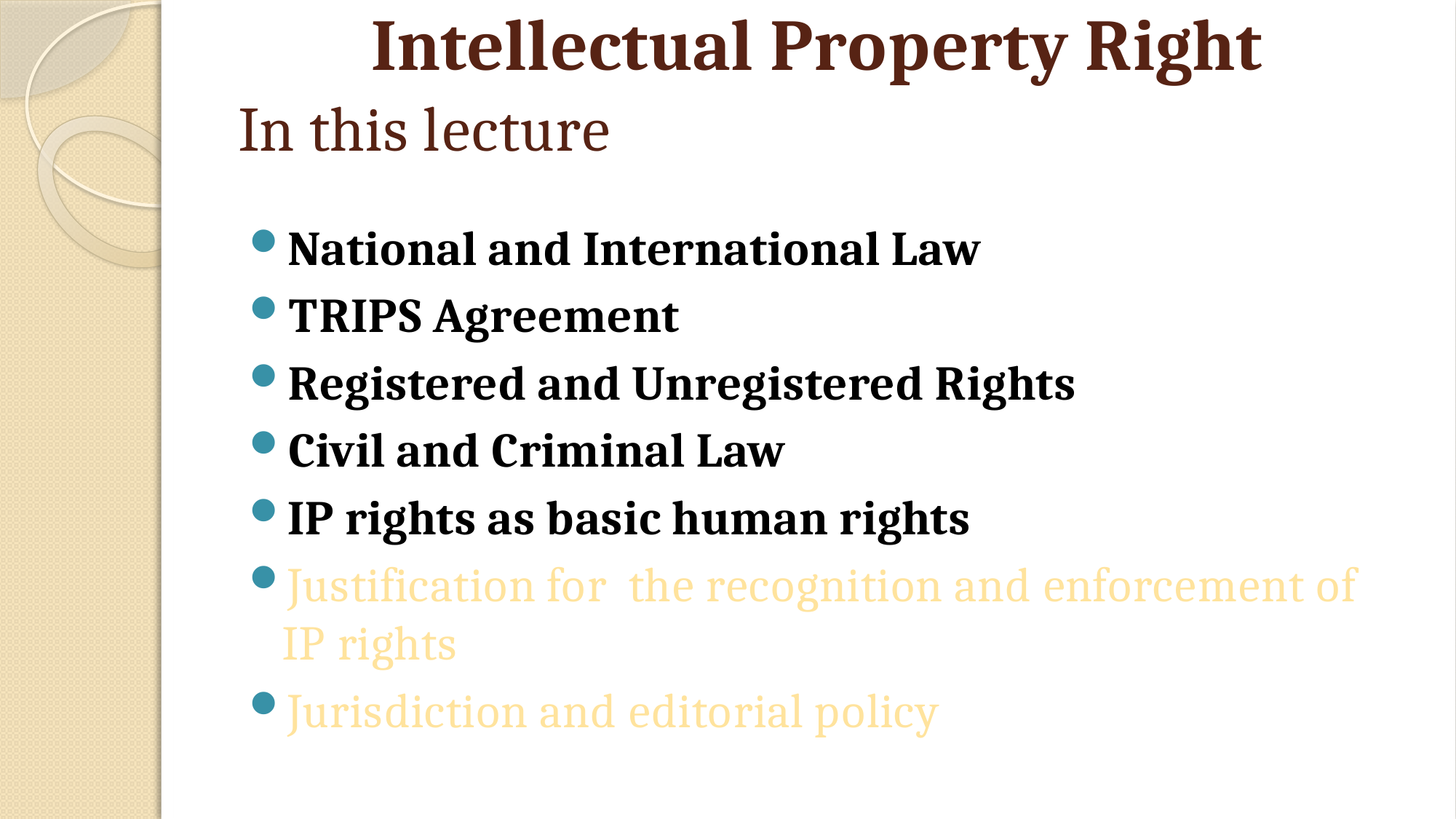

Intellectual Property Right
# In this lecture
National and International Law
TRIPS Agreement
Registered and Unregistered Rights
Civil and Criminal Law
IP rights as basic human rights
Justification for  the recognition and enforcement of IP rights
Jurisdiction and editorial policy